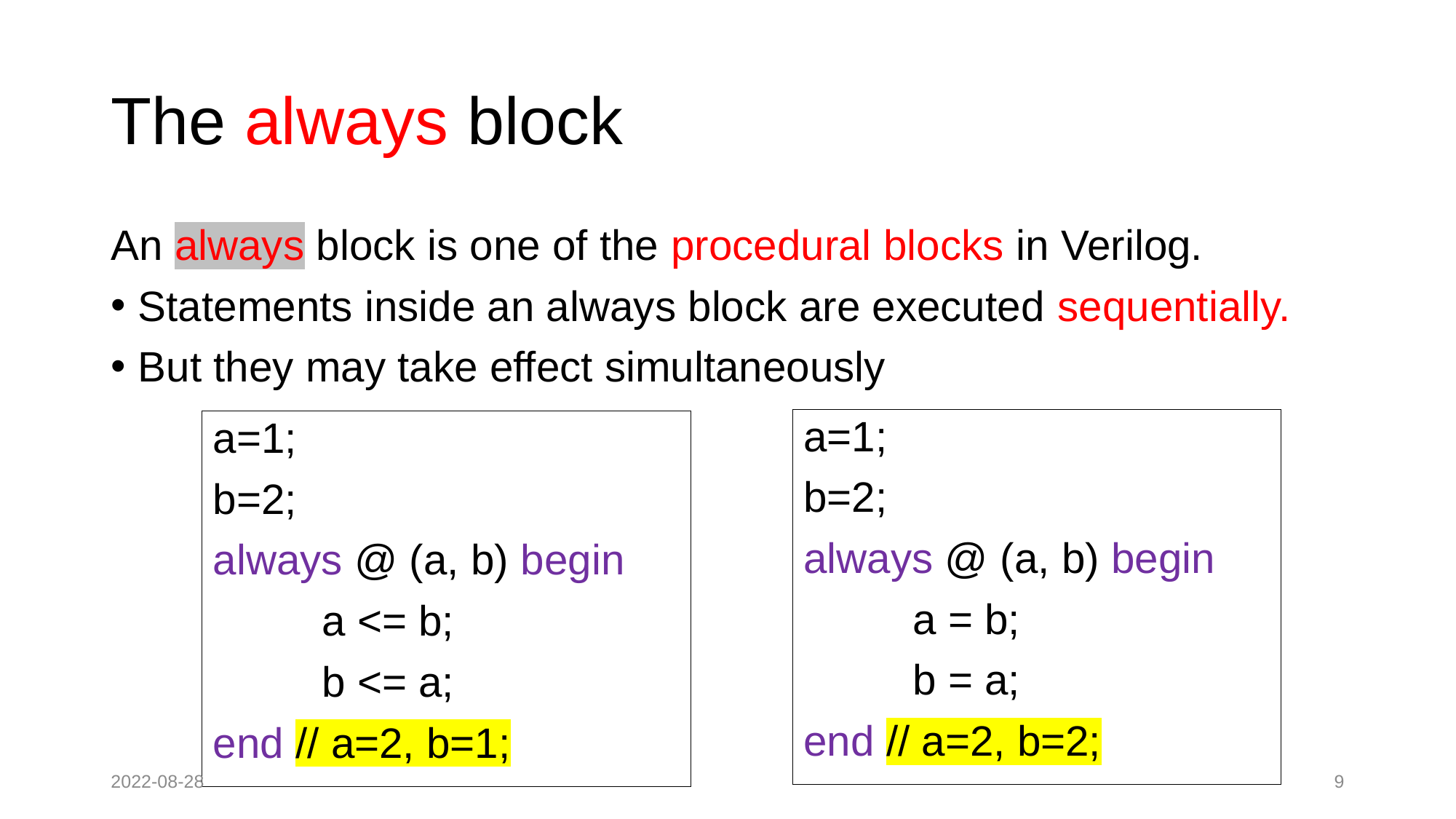

# The always block
An always block is one of the procedural blocks in Verilog.
Statements inside an always block are executed sequentially.
But they may take effect simultaneously
a=1;
b=2;
always @ (a, b) begin
	a = b;
	b = a;
end // a=2, b=2;

a=1;
b=2;
always @ (a, b) begin
	a <= b;
	b <= a;
end // a=2, b=1;

2022-08-28
9